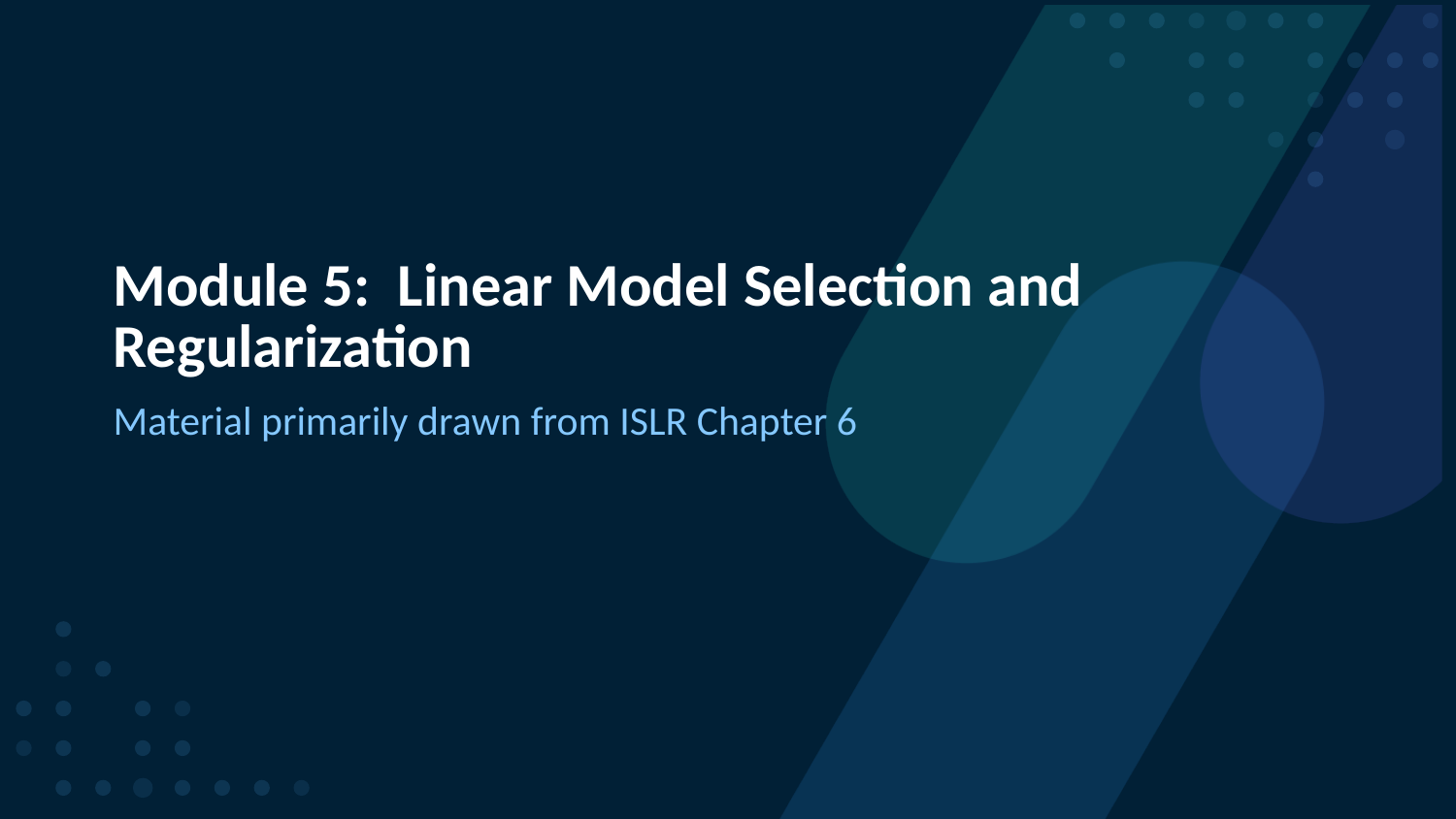

Module 5:  Linear Model Selection and Regularization
Material primarily drawn from ISLR Chapter 6